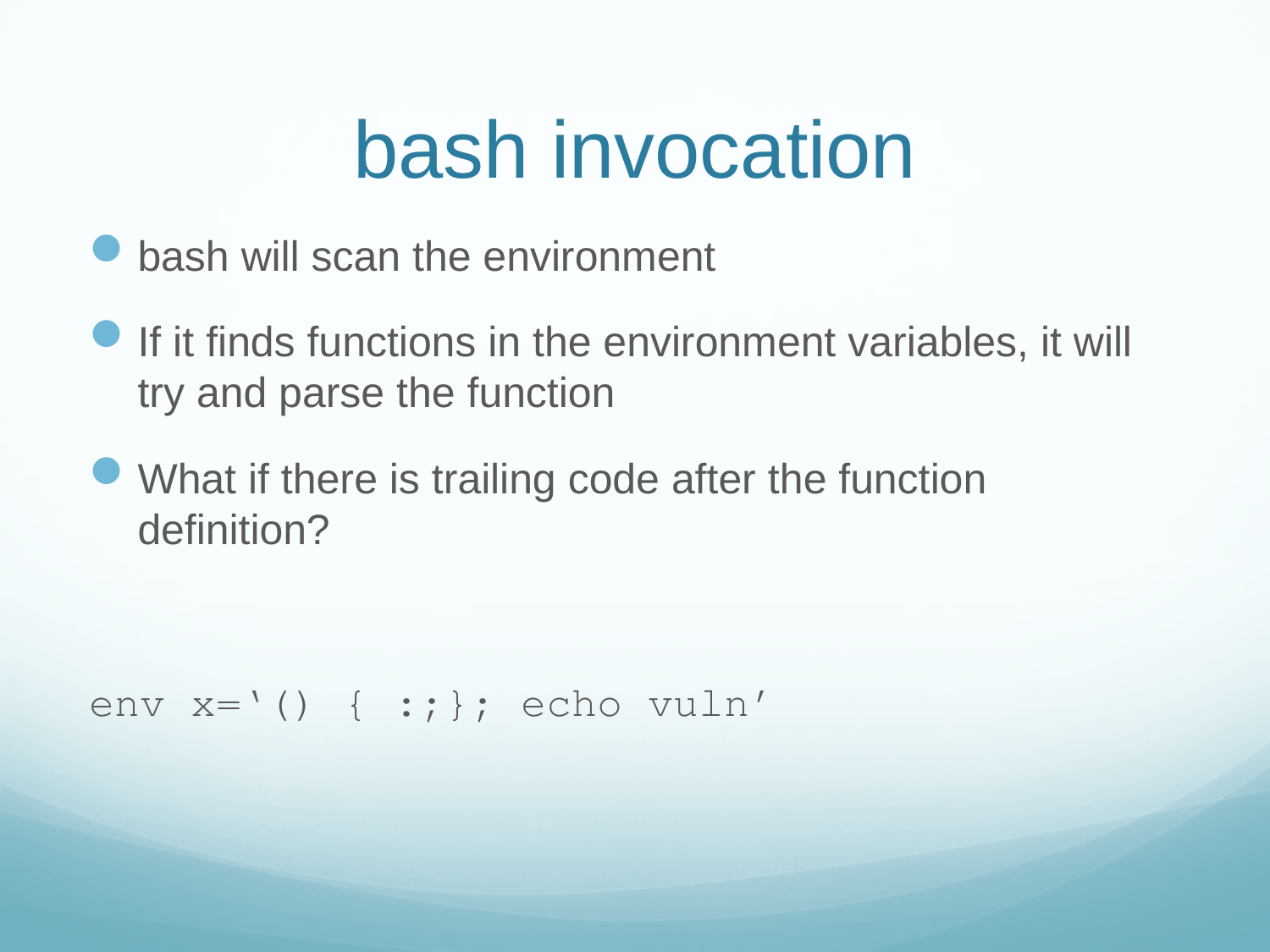

# bash invocation
bash will scan the environment
If it finds functions in the environment variables, it will try and parse the function
What if there is trailing code after the function definition?

env x=‘() { :;}; echo vuln’